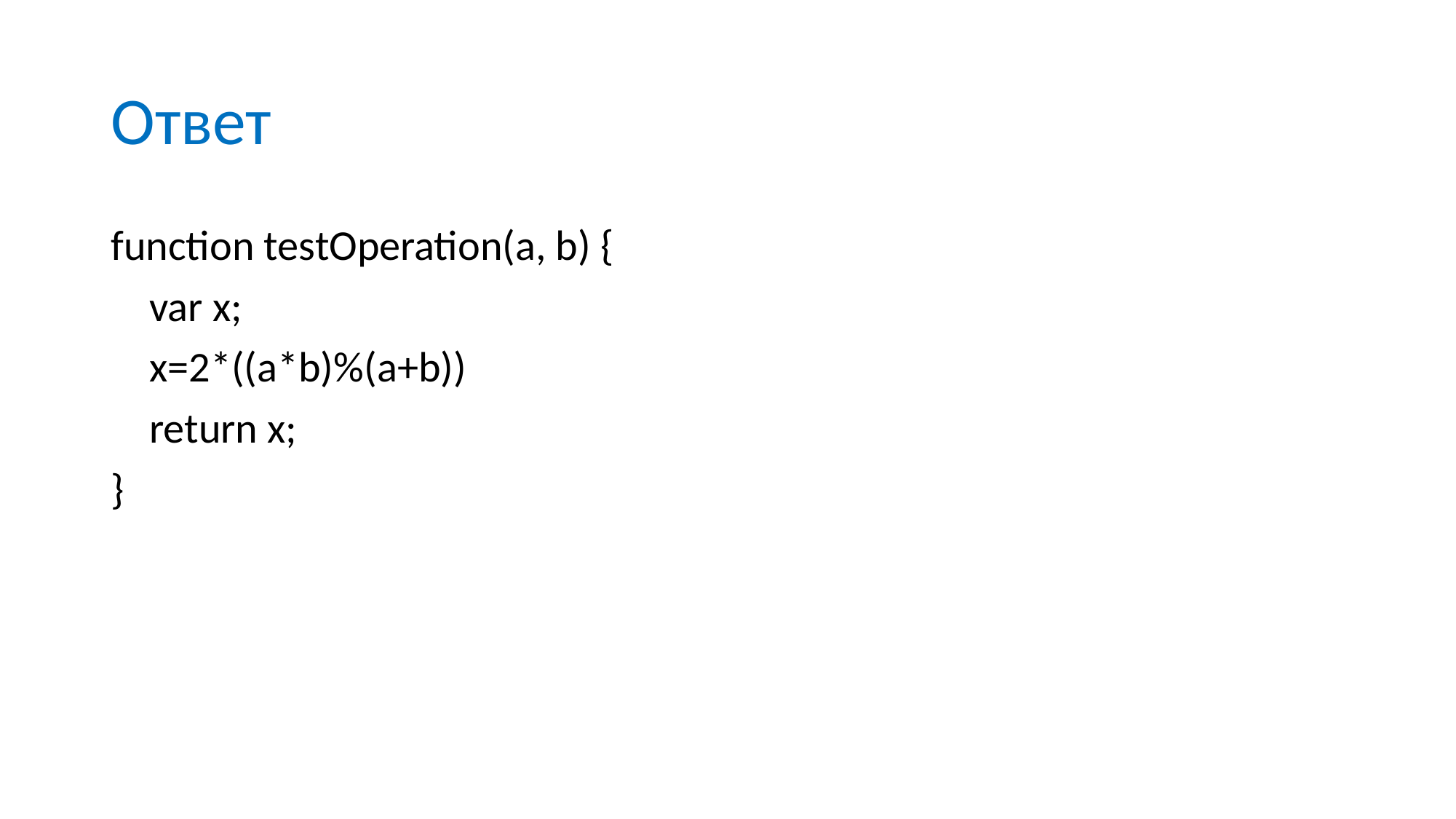

# Ответ
function testOperation(a, b) {
    var x;
    x=2*((a*b)%(a+b))
    return x;
}